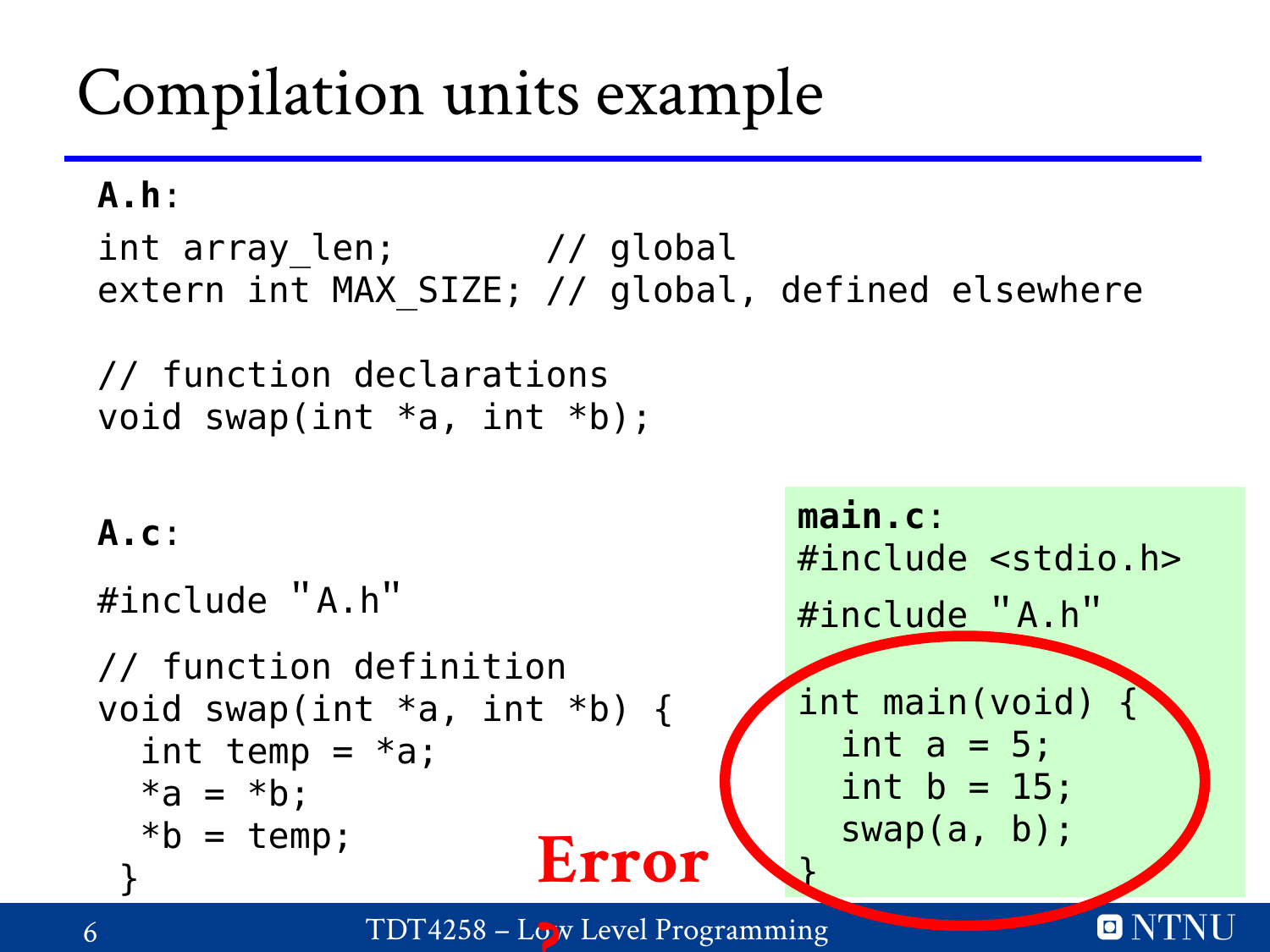

# Compilation units example
A.h:
int array_len;       // global
extern int MAX_SIZE; // global, defined elsewhere

// function declarations
void swap(int *a, int *b);
main.c:
#include <stdio.h>
#include "A.h"

int main(void) {
  int a = 5;
  int b = 15;
  swap(a, b);
}
A.c:
#include "A.h"
// function definition
void swap(int *a, int *b) {
  int temp = *a;
  *a = *b;
  *b = temp;
 }

Error?